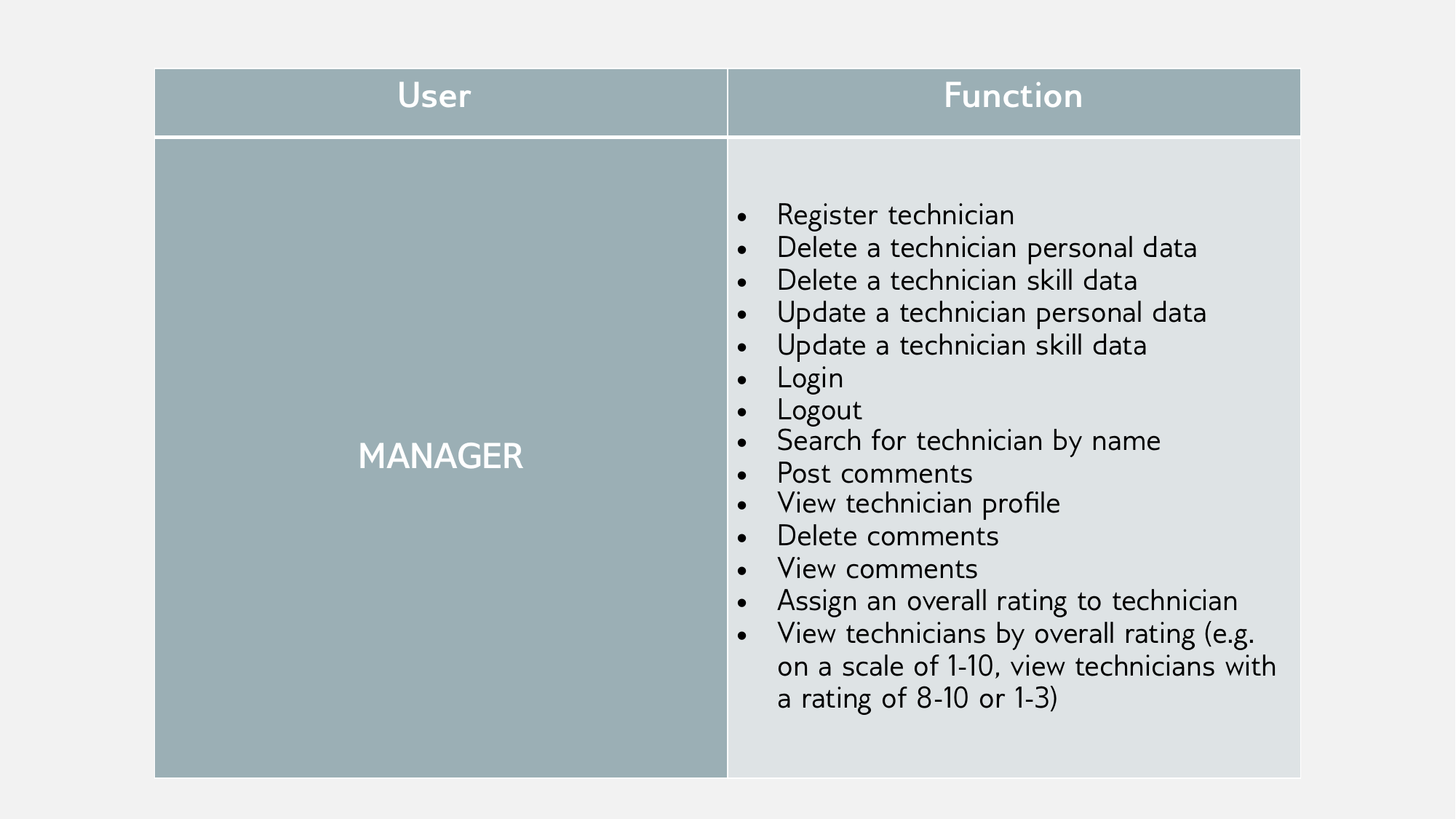

| User | Function |
| --- | --- |
| MANAGER | Register technician Delete a technician personal data Delete a technician skill data Update a technician personal data Update a technician skill data Login Logout Search for technician by name Post comments View technician profile Delete comments View comments Assign an overall rating to technician View technicians by overall rating (e.g. on a scale of 1-10, view technicians with a rating of 8-10 or 1-3) |